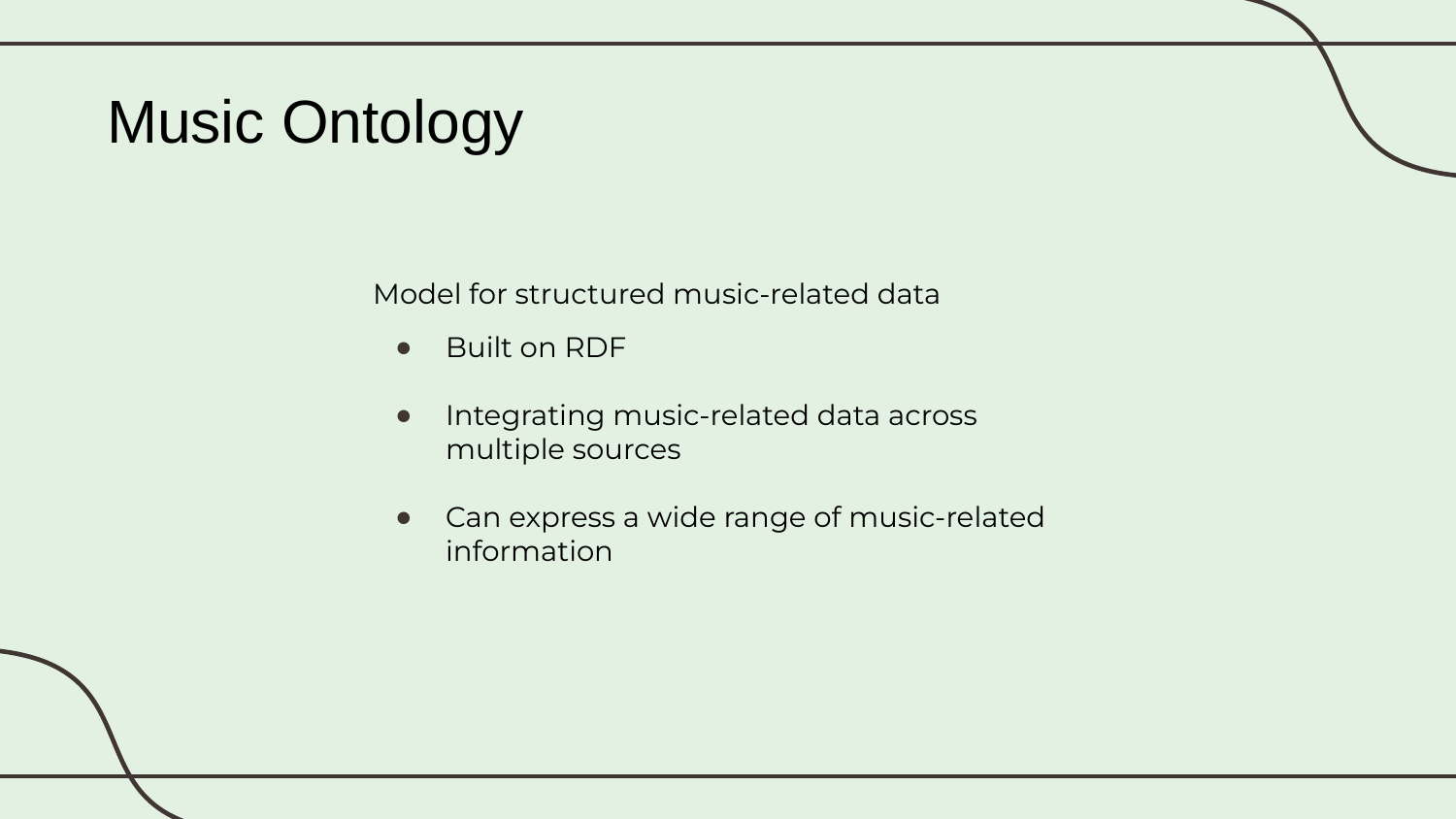

# Music Ontology
Model for structured music-related data
Built on RDF

Integrating music-related data across multiple sources

Can express a wide range of music-related information